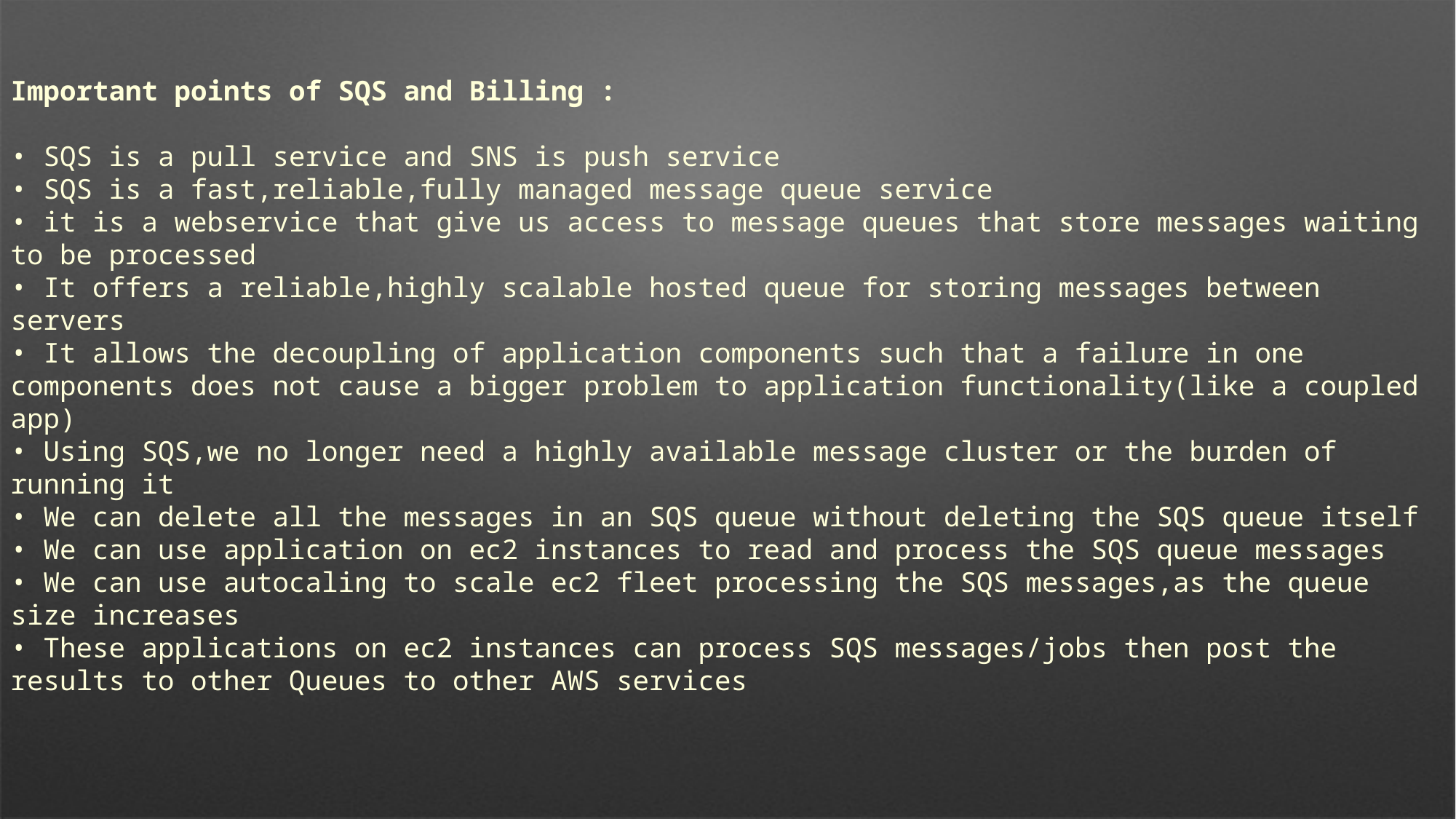

Important points of SQS and Billing :

• SQS is a pull service and SNS is push service
• SQS is a fast,reliable,fully managed message queue service
• it is a webservice that give us access to message queues that store messages waiting to be processed
• It offers a reliable,highly scalable hosted queue for storing messages between servers
• It allows the decoupling of application components such that a failure in one components does not cause a bigger problem to application functionality(like a coupled app)
• Using SQS,we no longer need a highly available message cluster or the burden of running it
• We can delete all the messages in an SQS queue without deleting the SQS queue itself
• We can use application on ec2 instances to read and process the SQS queue messages
• We can use autocaling to scale ec2 fleet processing the SQS messages,as the queue size increases
• These applications on ec2 instances can process SQS messages/jobs then post the results to other Queues to other AWS services